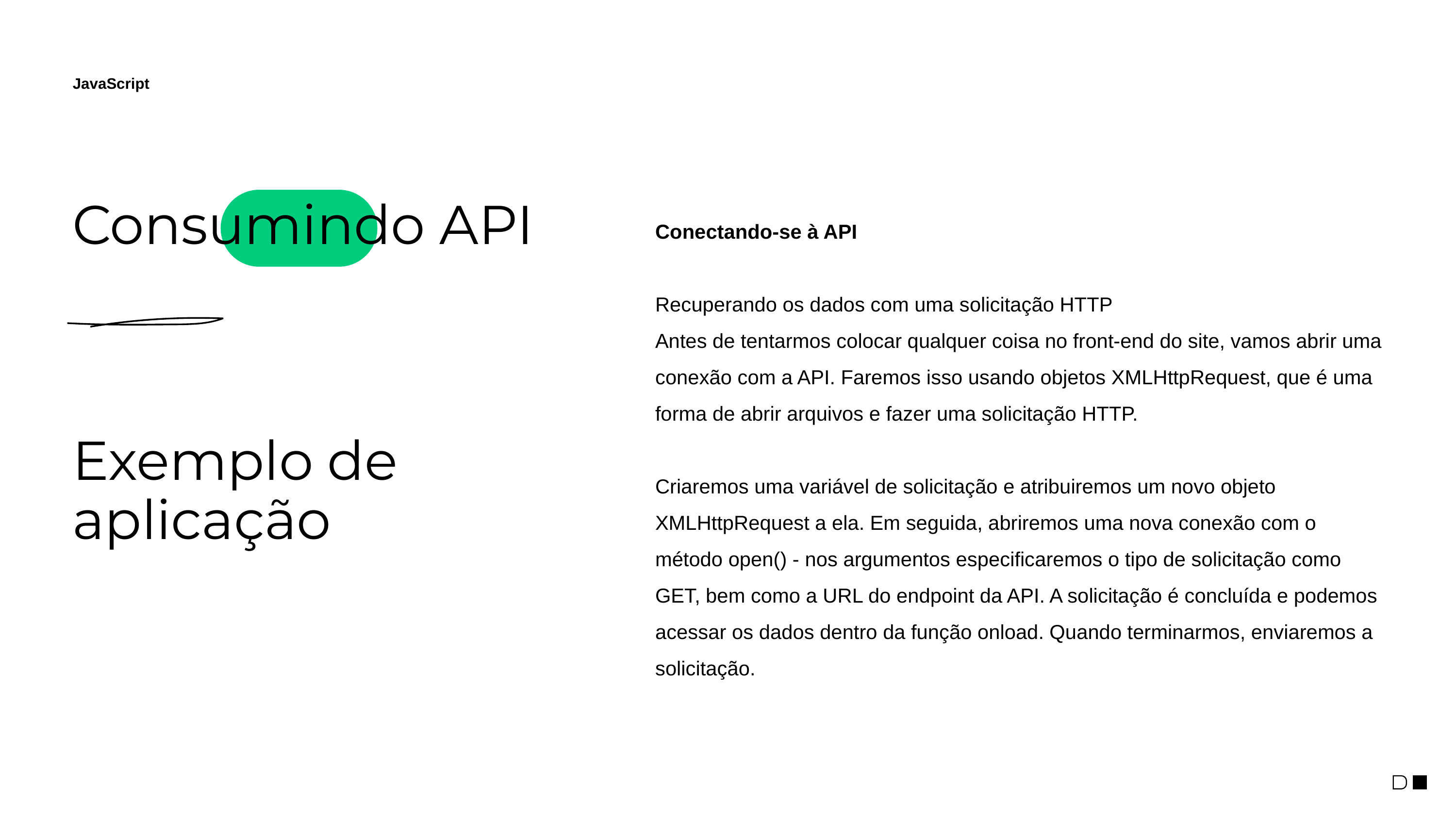

JavaScript

Consumindo API

Exemplo de aplicação
Conectando-se à API

Recuperando os dados com uma solicitação HTTP
Antes de tentarmos colocar qualquer coisa no front-end do site, vamos abrir uma conexão com a API. Faremos isso usando objetos XMLHttpRequest, que é uma forma de abrir arquivos e fazer uma solicitação HTTP.

Criaremos uma variável de solicitação e atribuiremos um novo objeto XMLHttpRequest a ela. Em seguida, abriremos uma nova conexão com o método open() - nos argumentos especificaremos o tipo de solicitação como GET, bem como a URL do endpoint da API. A solicitação é concluída e podemos acessar os dados dentro da função onload. Quando terminarmos, enviaremos a solicitação.